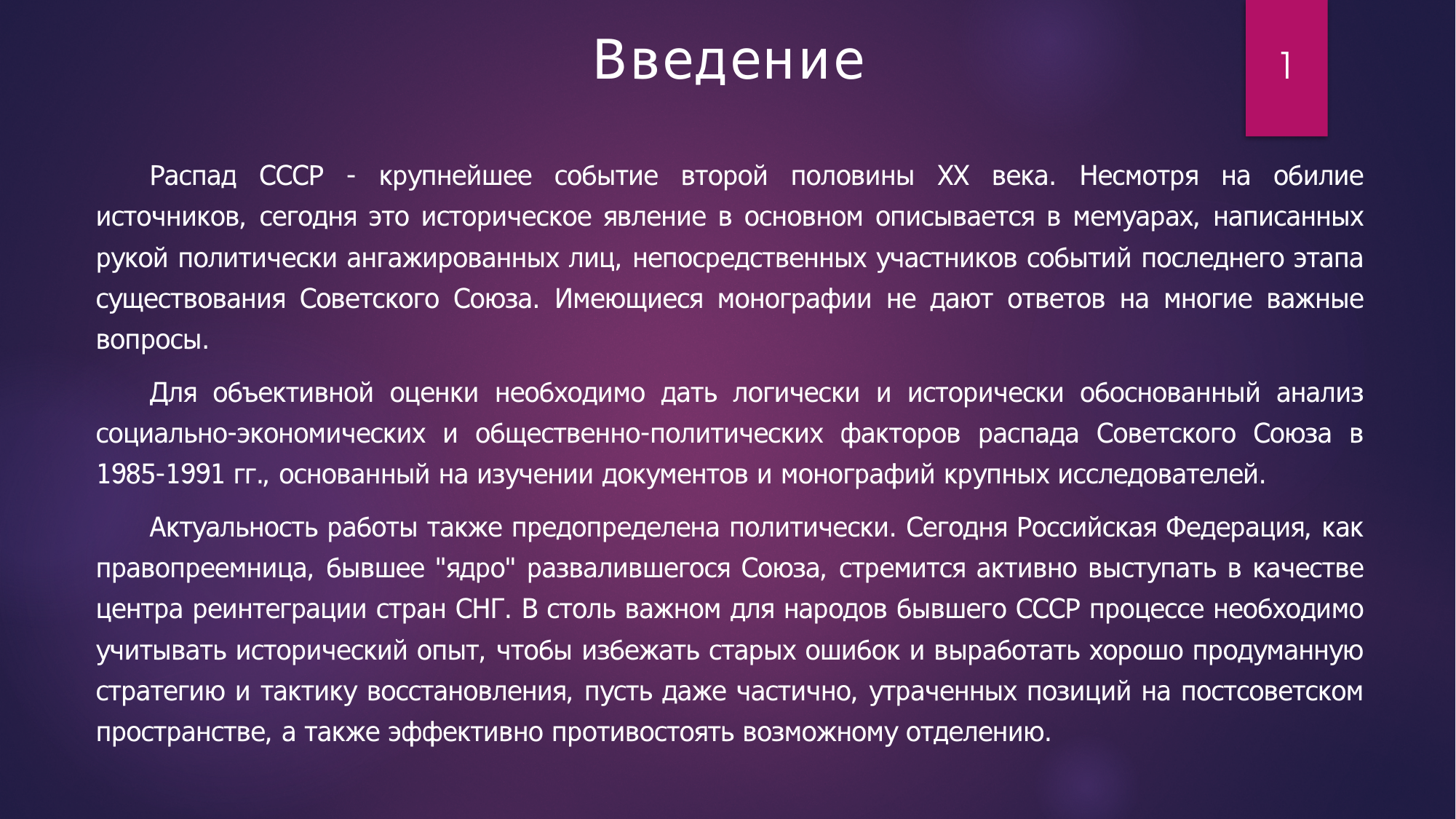

1
Введение
Распад СССР - крупнейшее событие второй половины ХХ века. Несмотря на обилие источников, сегодня это историческое явление в основном описывается в мемуарах, написанных рукой политически ангажированных лиц, непосредственных участников событий последнего этапа существования Советского Союза. Имеющиеся монографии не дают ответов на многие важные вопросы.
Для объективной оценки необходимо дать логически и исторически обоснованный анализ социально-экономических и общественно-политических факторов распада Советского Союза в 1985-1991 гг., основанный на изучении документов и монографий крупных исследователей.
Актуальность работы также предопределена политически. Сегодня Российская Федерация, как правопреемница, бывшее "ядро" развалившегося Союза, стремится активно выступать в качестве центра реинтеграции стран СНГ. В столь важном для народов бывшего СССР процессе необходимо учитывать исторический опыт, чтобы избежать старых ошибок и выработать хорошо продуманную стратегию и тактику восстановления, пусть даже частично, утраченных позиций на постсоветском пространстве, а также эффективно противостоять возможному отделению.